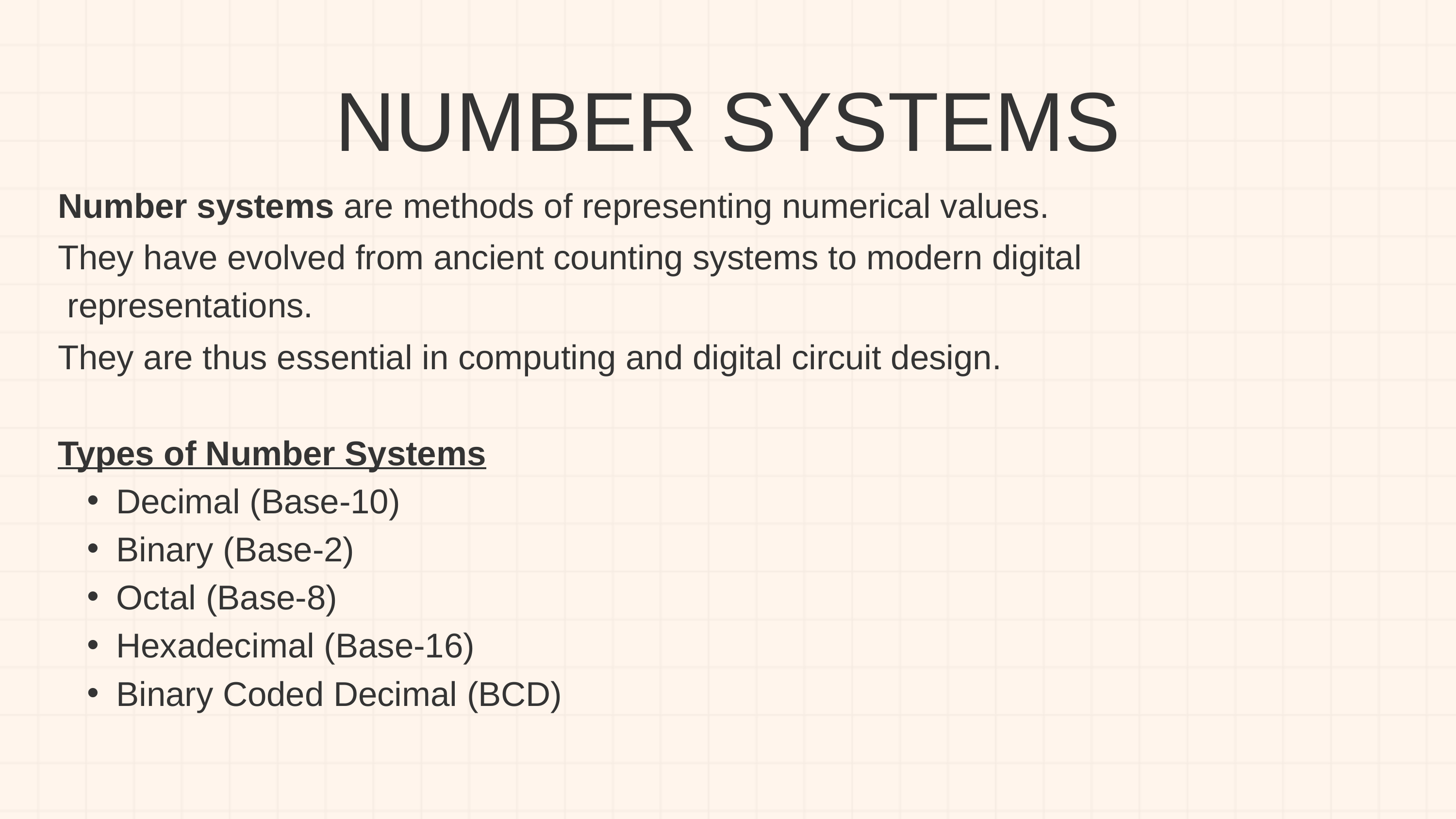

NUMBER SYSTEMS
Number systems are methods of representing numerical values.
They have evolved from ancient counting systems to modern digital
 representations.
They are thus essential in computing and digital circuit design.

Types of Number Systems
Decimal (Base-10)
Binary (Base-2)
Octal (Base-8)
Hexadecimal (Base-16)
Binary Coded Decimal (BCD)